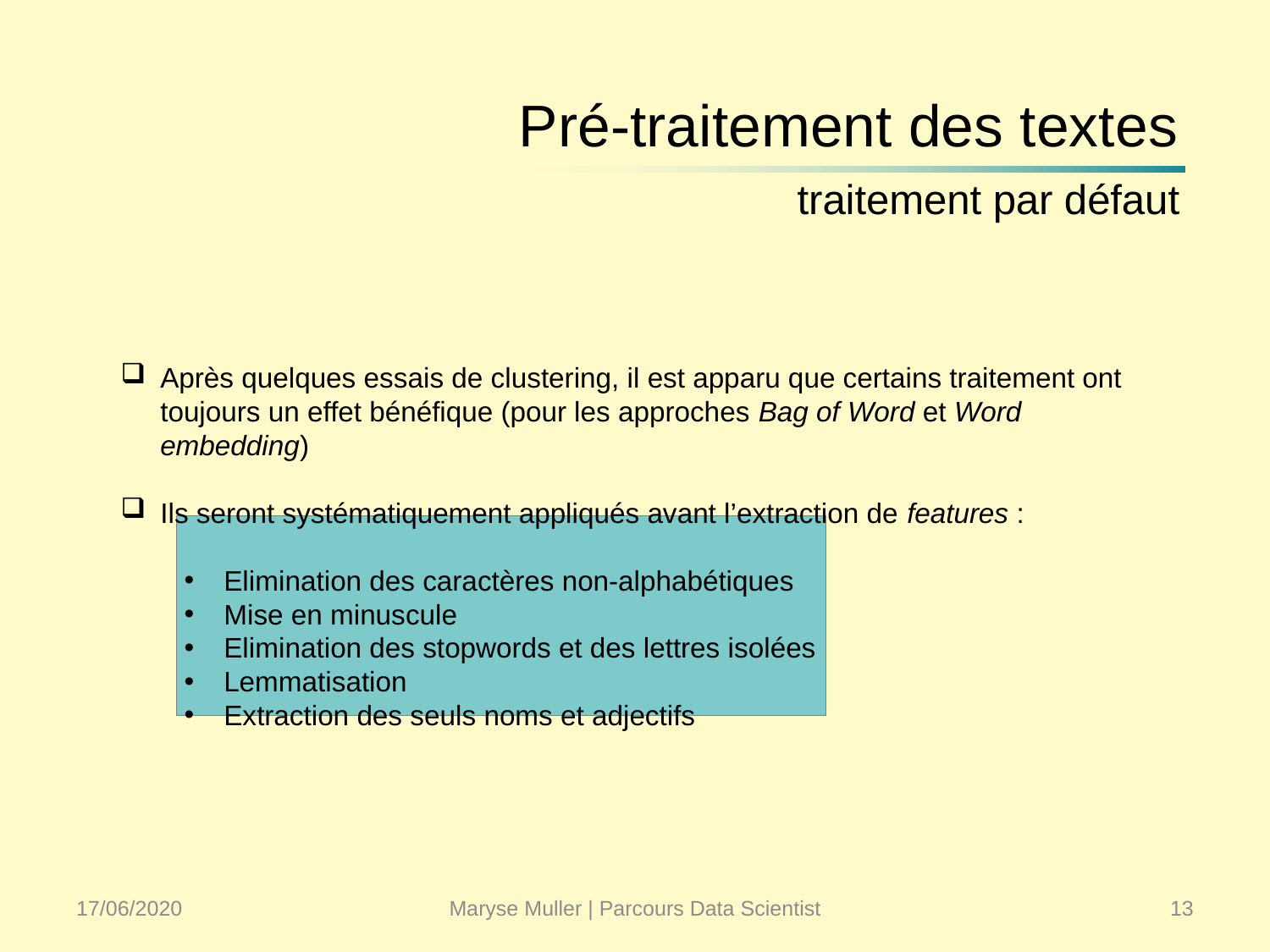

# Pré-traitement des textes traitement par défaut

Après quelques essais de clustering, il est apparu que certains traitement ont toujours un effet bénéfique (pour les approches Bag of Word et Word embedding)

Ils seront systématiquement appliqués avant l’extraction de features :

Elimination des caractères non-alphabétiques
Mise en minuscule
Elimination des stopwords et des lettres isolées
Lemmatisation
Extraction des seuls noms et adjectifs

17/06/2020
Maryse Muller | Parcours Data Scientist
13